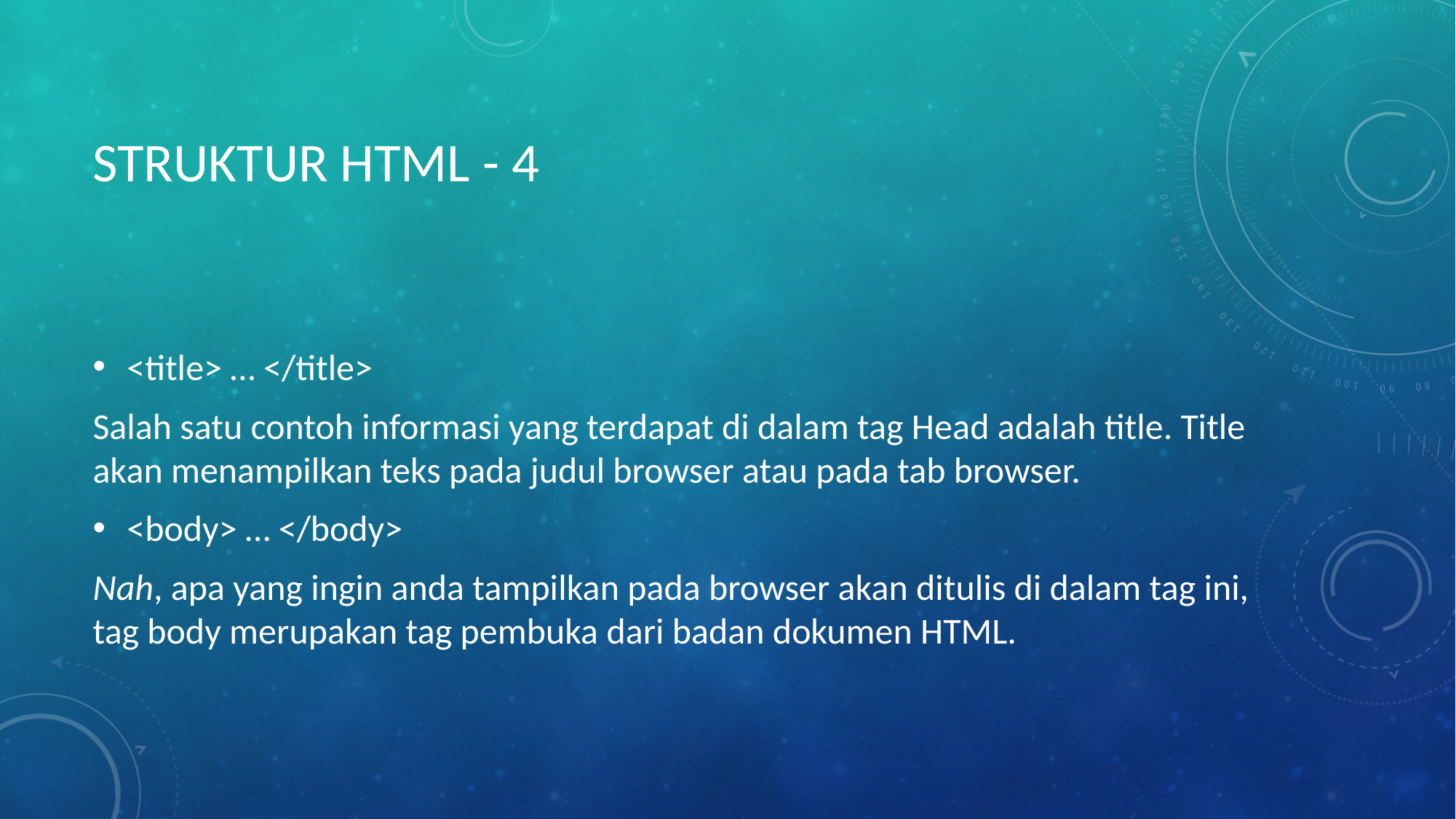

# Struktur html - 4

<title> … </title>
Salah satu contoh informasi yang terdapat di dalam tag Head adalah title. Title akan menampilkan teks pada judul browser atau pada tab browser.
<body> … </body>
Nah, apa yang ingin anda tampilkan pada browser akan ditulis di dalam tag ini, tag body merupakan tag pembuka dari badan dokumen HTML.